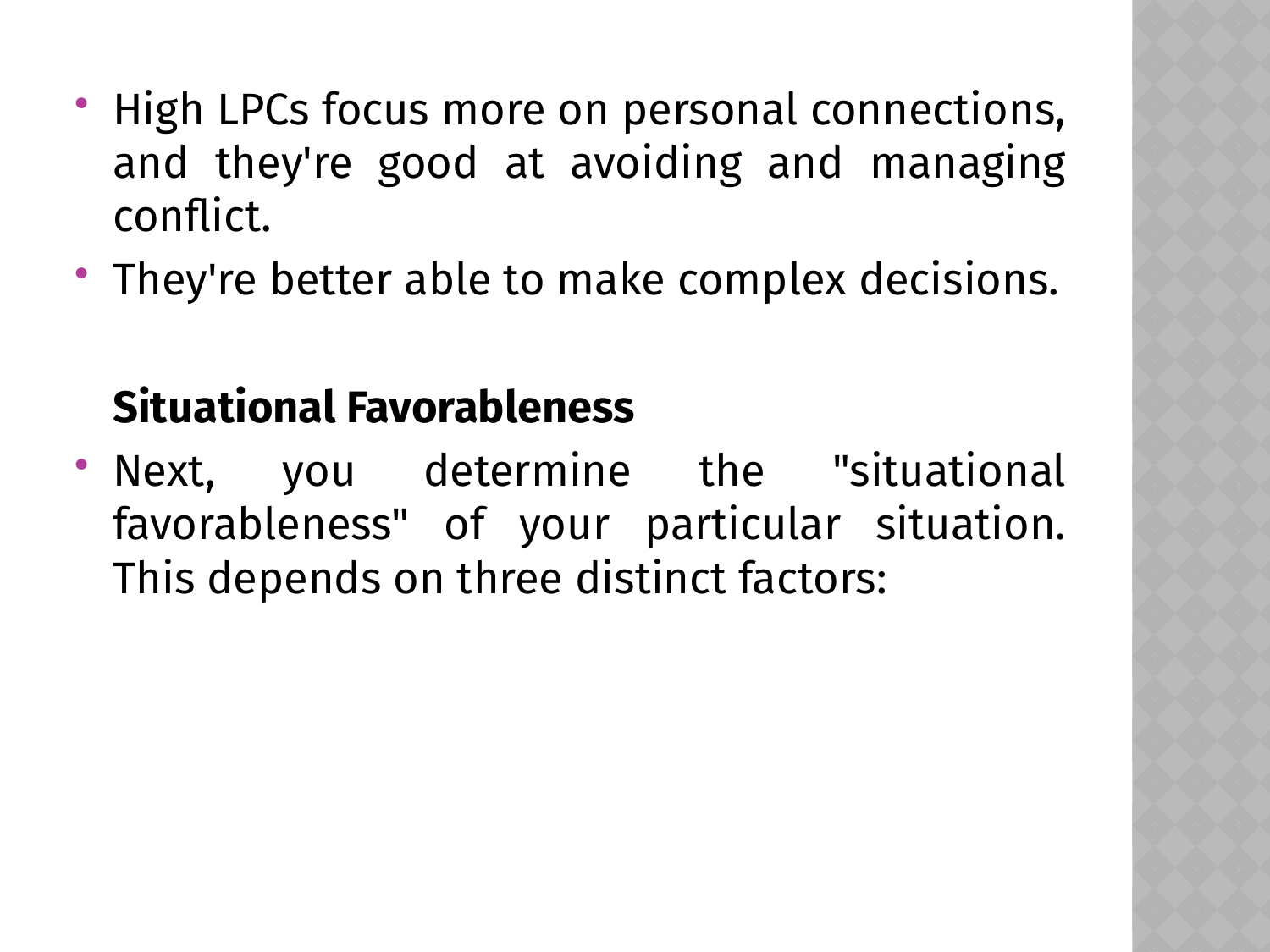

High LPCs focus more on personal connections, and they're good at avoiding and managing conflict.
They're better able to make complex decisions.

	Situational Favorableness
Next, you determine the "situational favorableness" of your particular situation. This depends on three distinct factors: